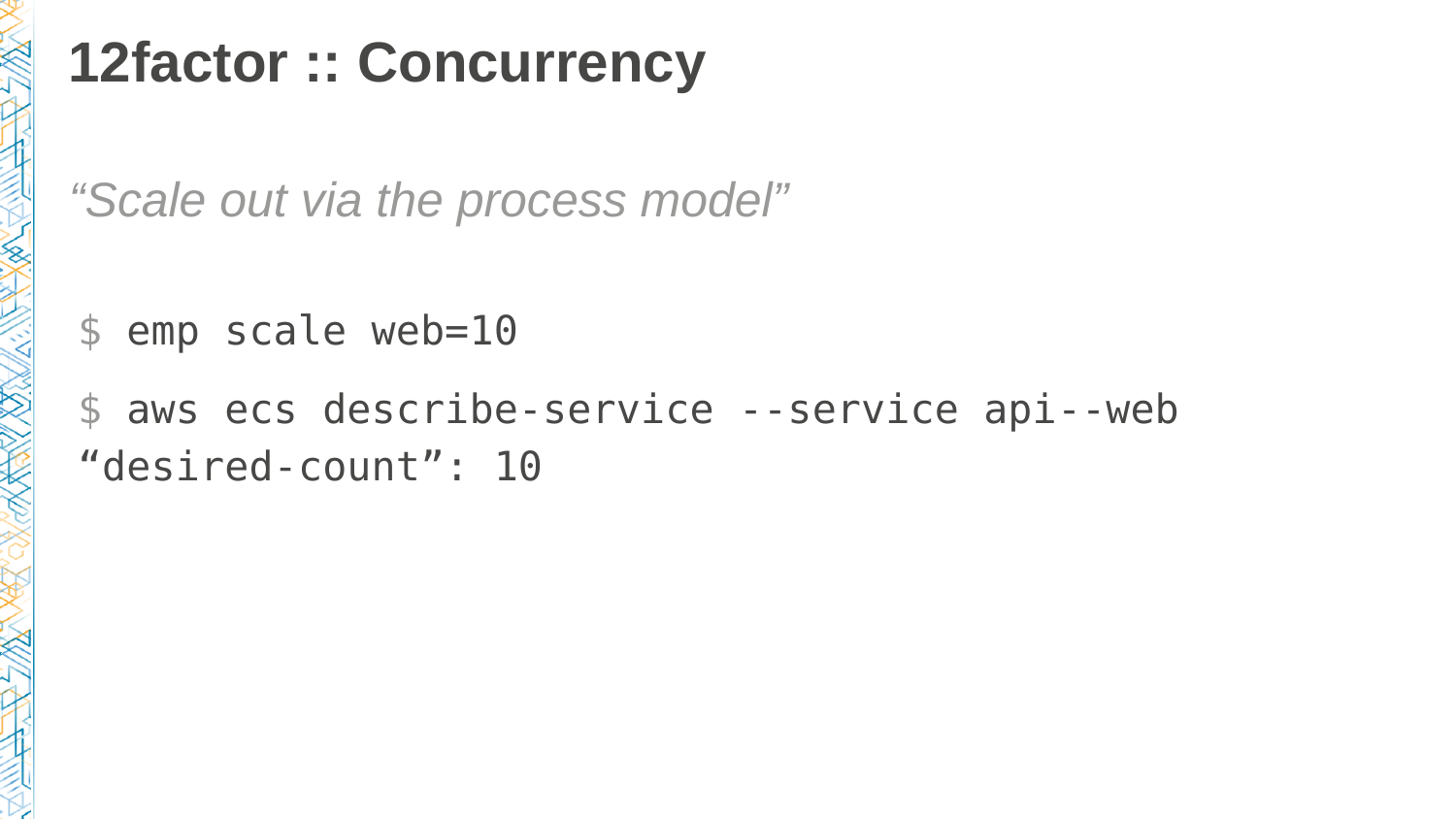

# 12factor :: Concurrency
“Scale out via the process model”
$ emp scale web=10
$ aws ecs describe-service --service api--web
“desired-count”: 10